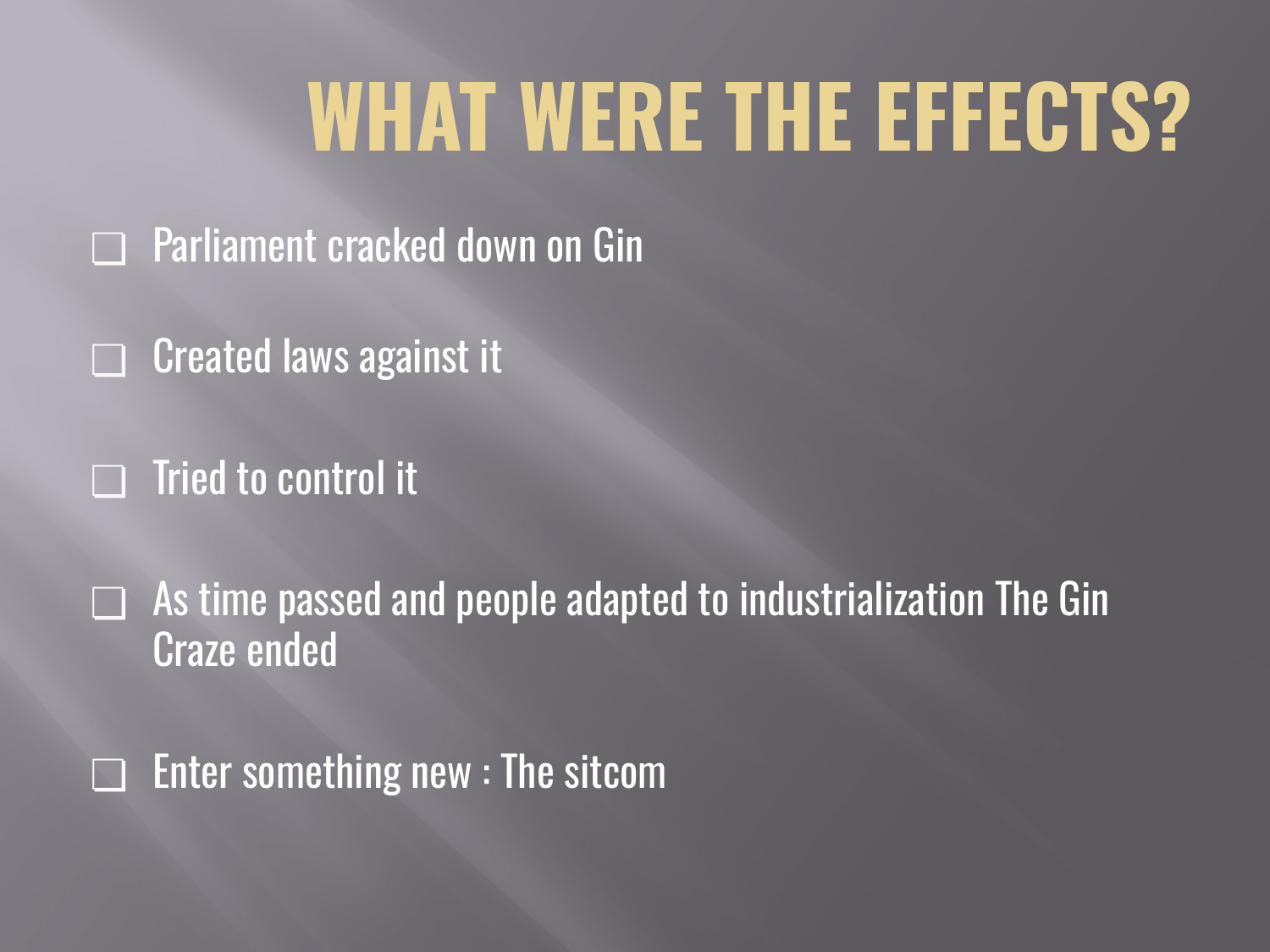

# WHAT WERE THE EFFECTS?
Parliament cracked down on Gin

Created laws against it

Tried to control it

As time passed and people adapted to industrialization The Gin Craze ended

Enter something new : The sitcom